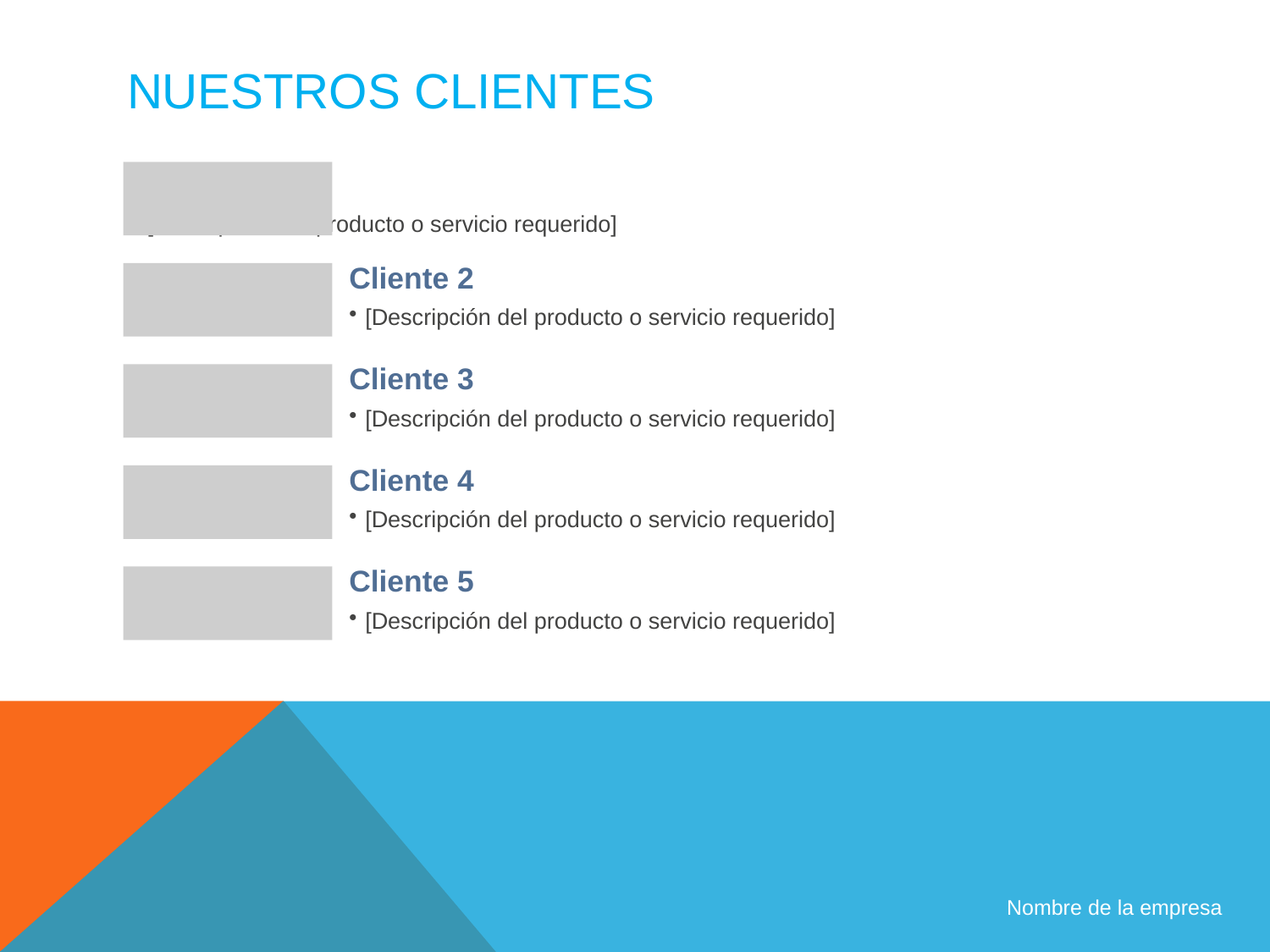

# NUESTROS CLIENTES
Cliente 1
[Descripción del producto o servicio requerido]
Cliente 2
[Descripción del producto o servicio requerido]
Cliente 3
[Descripción del producto o servicio requerido]
Cliente 4
[Descripción del producto o servicio requerido]
Cliente 5
[Descripción del producto o servicio requerido]
Nombre de la empresa